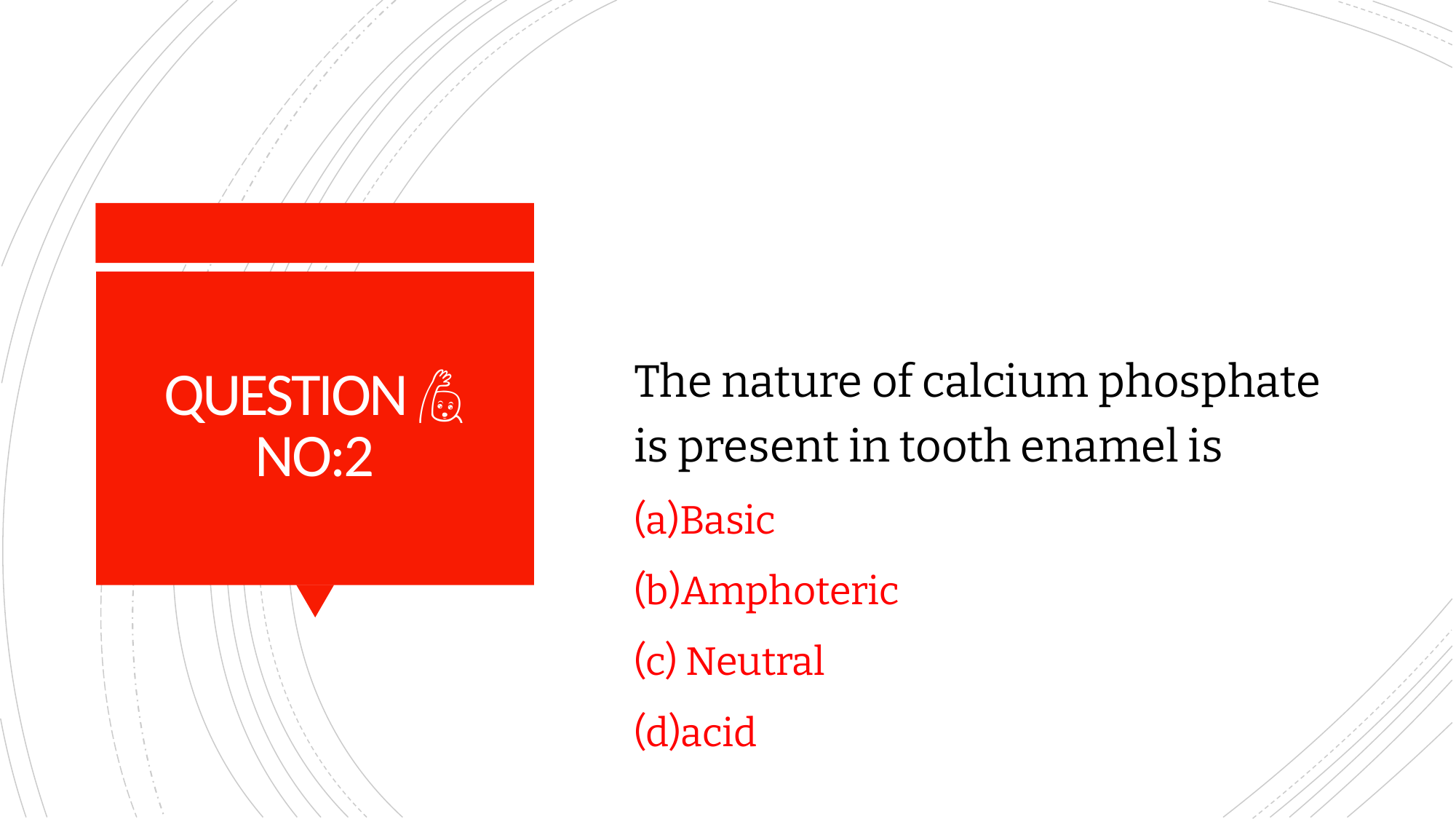

The nature of calcium phosphate is present in tooth enamel is
(a)Basic
(b)Amphoteric
(c) Neutral
(d)acid

# QUESTION 🙋 NO:2